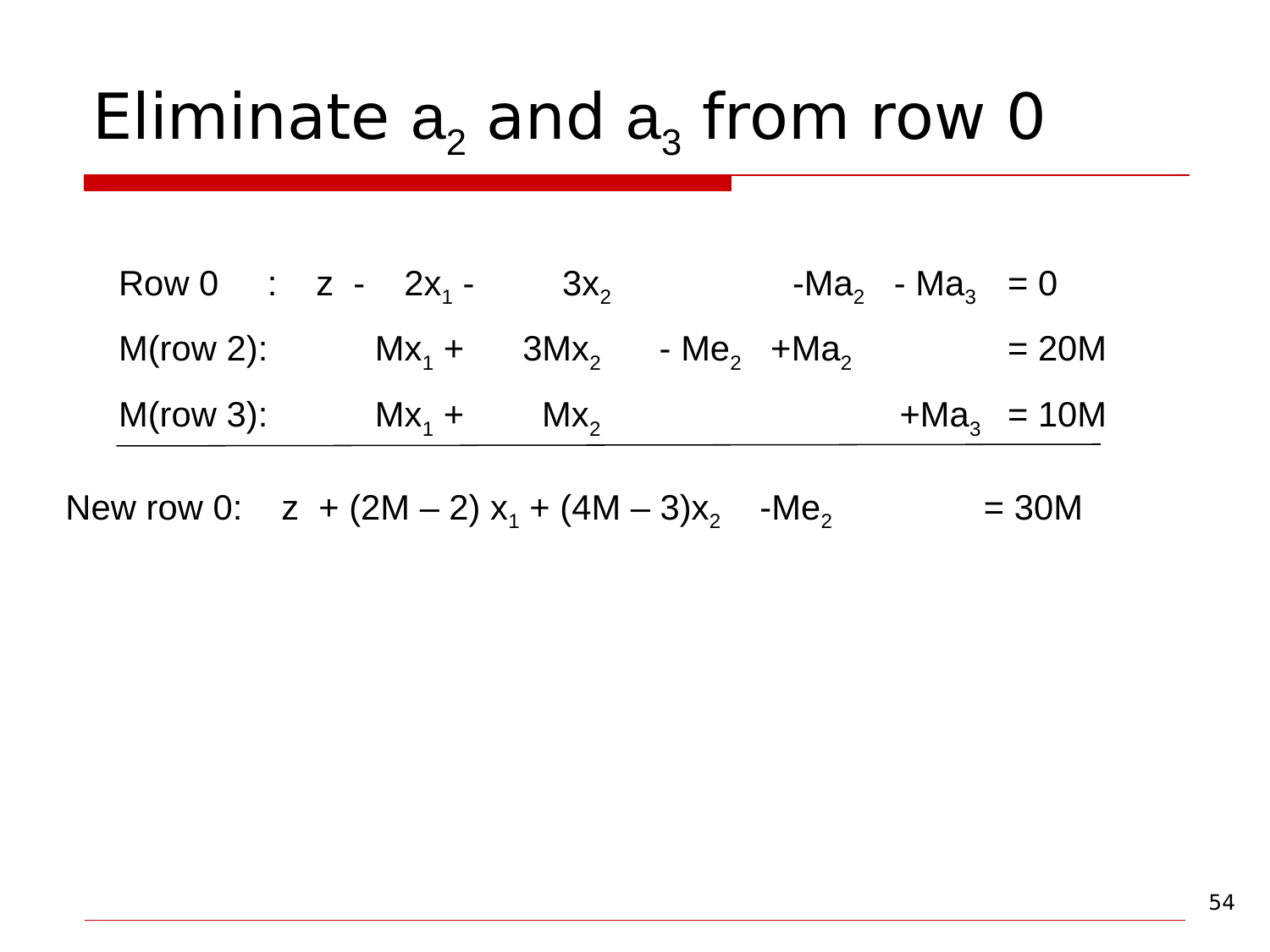

# Eliminate a2 and a3 from row 0
Row 0     :    z  -    2x1 -         3x2       	    -Ma2   - Ma3	= 0
M(row 2):           Mx1 +      3Mx2      - Me2   +Ma2    	= 20M
M(row 3):           Mx1 +        Mx2               	               +Ma3 	= 10M
New row 0:    z  + (2M – 2) x1 + (4M – 3)x2    -Me2      	   = 30M